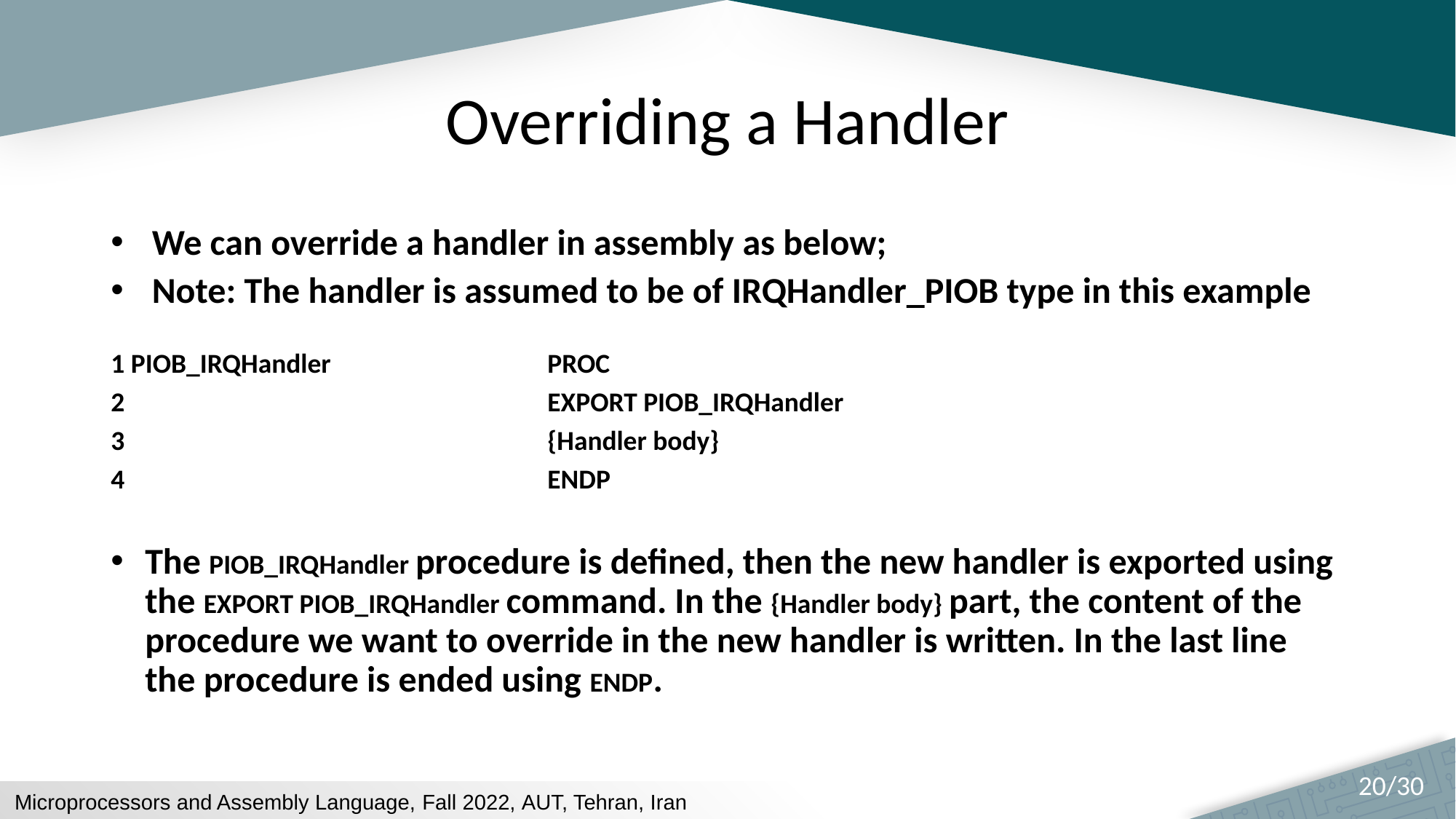

# Overriding a Handler
We can override a handler in assembly as below;
Note: The handler is assumed to be of IRQHandler_PIOB type in this example
1 PIOB_IRQHandler		PROC
2 				EXPORT PIOB_IRQHandler
3 				{Handler body}
4 				ENDP

The PIOB_IRQHandler procedure is defined, then the new handler is exported using the EXPORT PIOB_IRQHandler command. In the {Handler body} part, the content of the procedure we want to override in the new handler is written. In the last line the procedure is ended using ENDP.
20/30